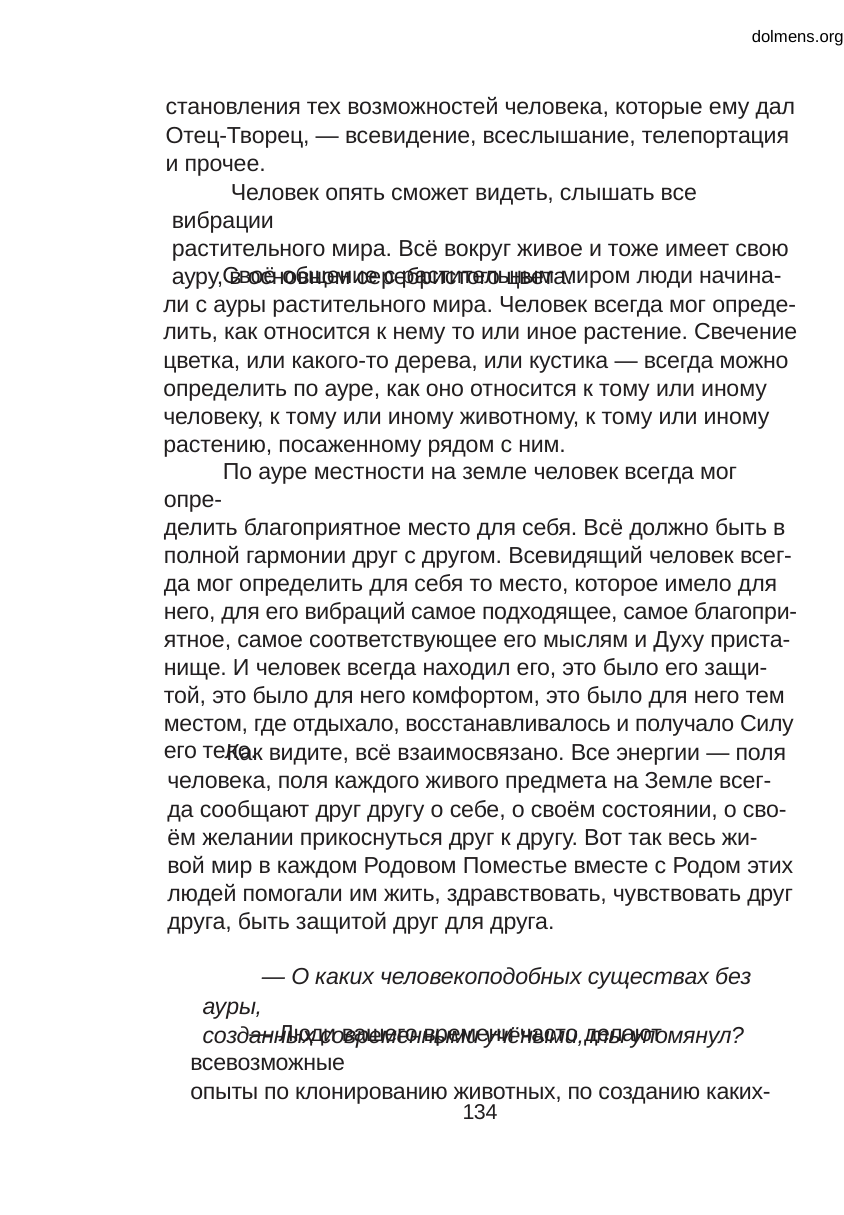

dolmens.org

становления тех возможностей человека, которые ему дал
Отец-Творец, — всевидение, всеслышание, телепортация
и прочее.

Человек опять сможет видеть, слышать все вибрации
растительного мира. Всё вокруг живое и тоже имеет свою
ауру, в основном серебристого цвета.

Своё общение с растительным миром люди начина-
ли с ауры растительного мира. Человек всегда мог опреде-
лить, как относится к нему то или иное растение. Свечение
цветка, или какого-то дерева, или кустика — всегда можно
определить по ауре, как оно относится к тому или иному
человеку, к тому или иному животному, к тому или иному
растению, посаженному рядом с ним.

По ауре местности на земле человек всегда мог опре-
делить благоприятное место для себя. Всё должно быть в
полной гармонии друг с другом. Всевидящий человек всег-
да мог определить для себя то место, которое имело для
него, для его вибраций самое подходящее, самое благопри-
ятное, самое соответствующее его мыслям и Духу приста-
нище. И человек всегда находил его, это было его защи-
той, это было для него комфортом, это было для него тем
местом, где отдыхало, восстанавливалось и получало Силу
его тело.

Как видите, всё взаимосвязано. Все энергии — поля
человека, поля каждого живого предмета на Земле всег-
да сообщают друг другу о себе, о своём состоянии, о сво-
ём желании прикоснуться друг к другу. Вот так весь жи-
вой мир в каждом Родовом Поместье вместе с Родом этих
людей помогали им жить, здравствовать, чувствовать друг
друга, быть защитой друг для друга.

— О каких человекоподобных существах без ауры,
созданных современными учёными, ты упомянул?

— Люди вашего времени часто делают всевозможные
опыты по клонированию животных, по созданию каких-

134